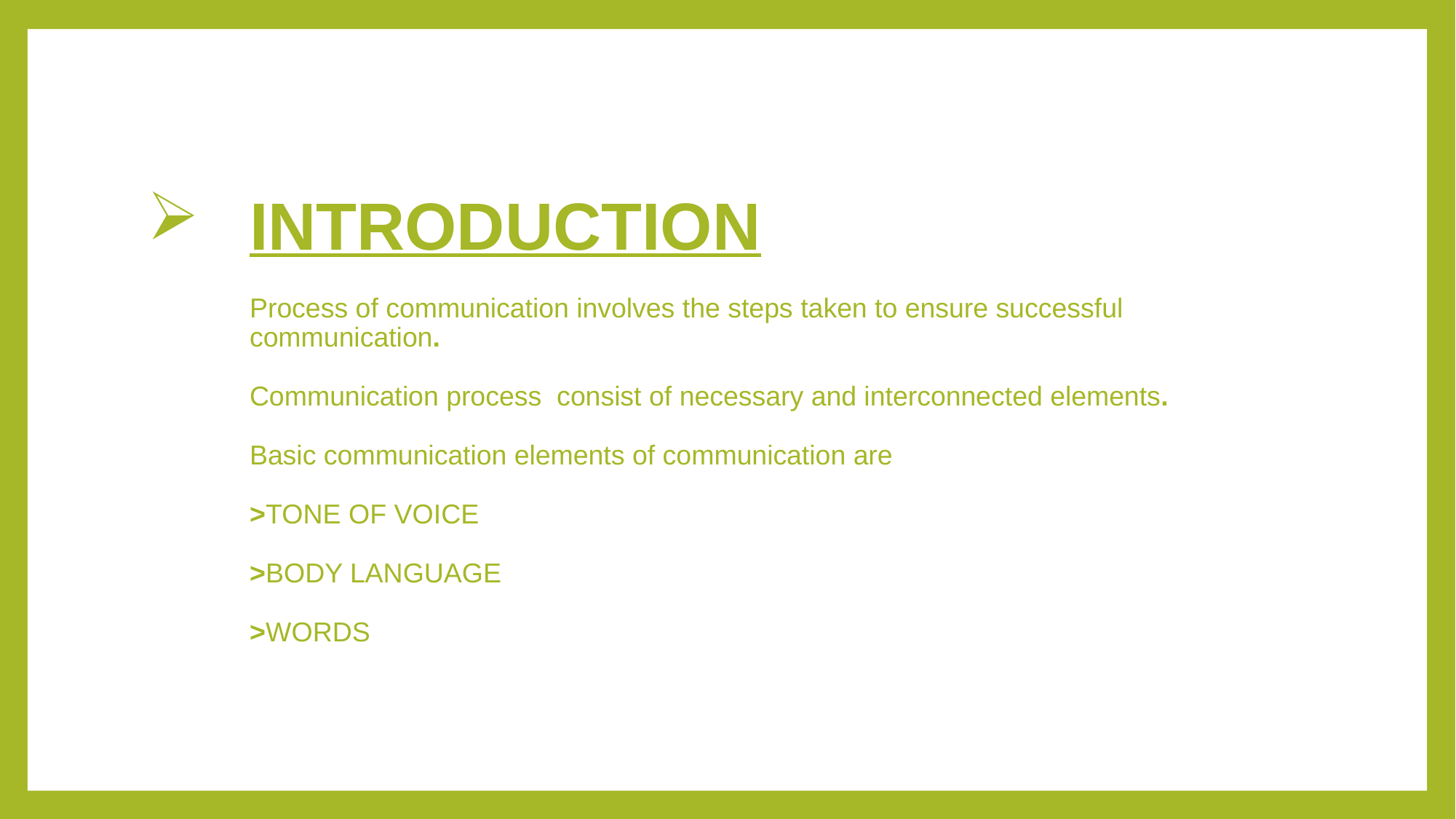

# INTRODUCTION Process of communication involves the steps taken to ensure successful communication. Communication process  consist of necessary and interconnected elements. Basic communication elements of communication are >TONE OF VOICE >BODY LANGUAGE >WORDS